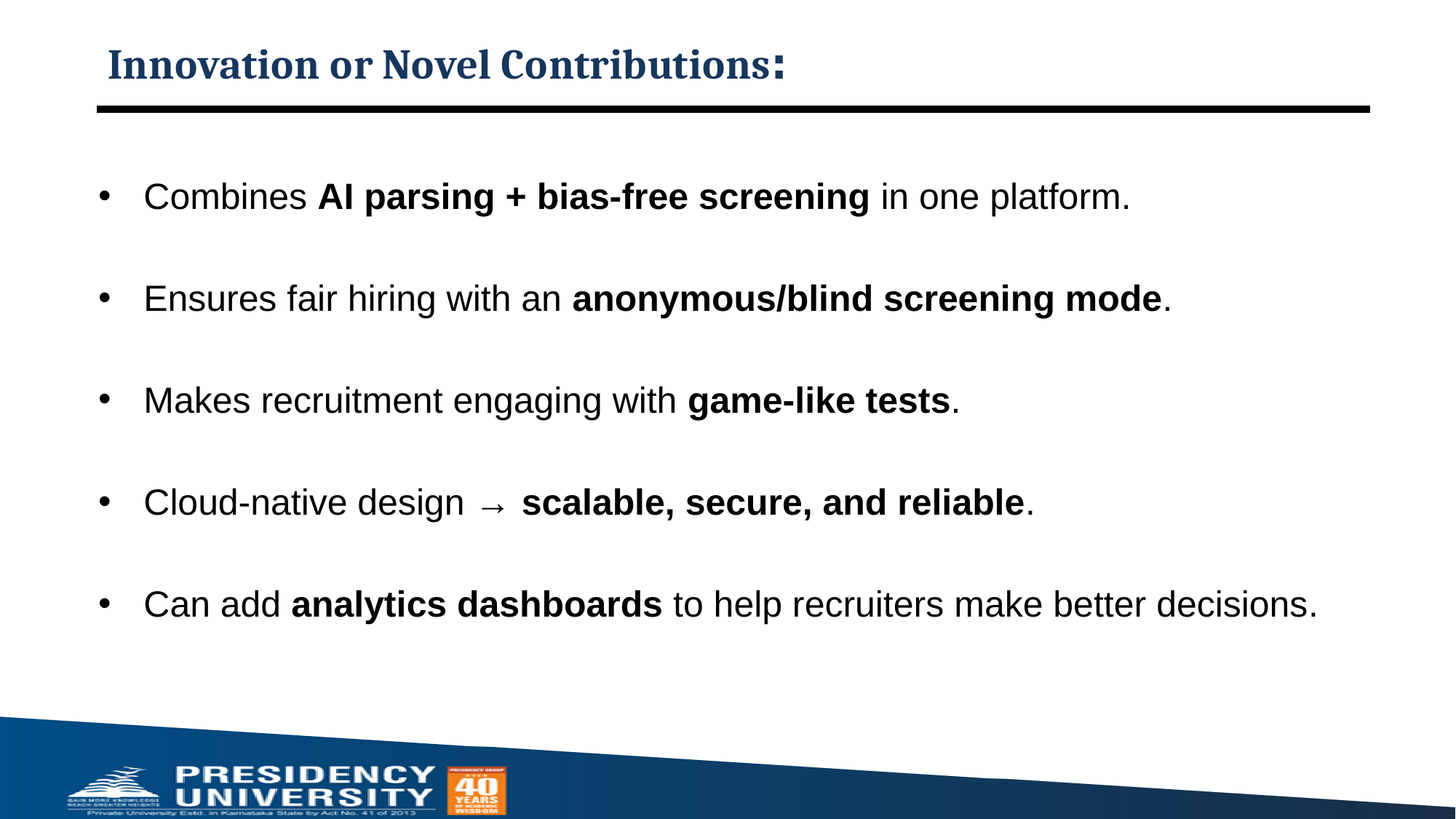

# Innovation or Novel Contributions:
Combines AI parsing + bias-free screening in one platform.

Ensures fair hiring with an anonymous/blind screening mode.

Makes recruitment engaging with game-like tests.

Cloud-native design → scalable, secure, and reliable.

Can add analytics dashboards to help recruiters make better decisions.